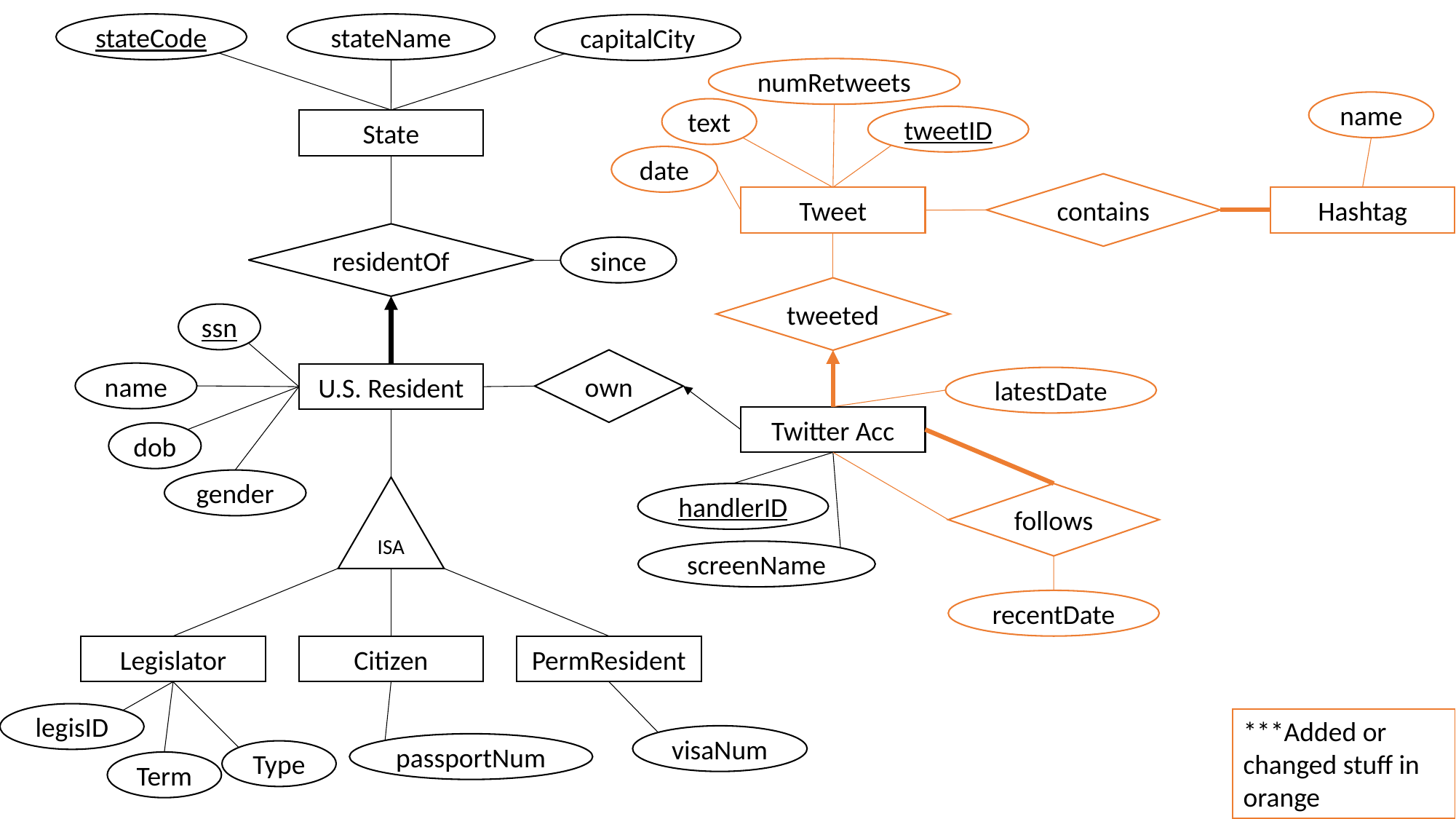

stateCode
stateName
capitalCity
numRetweets
name
text
tweetID
State
date
contains
Hashtag
Tweet
residentOf
since
tweeted
ssn
own
name
U.S. Resident
latestDate
Twitter Acc
dob
gender
ISA
handlerID
follows
screenName
recentDate
Citizen
PermResident
Legislator
legisID
***Added or changed stuff in orange
visaNum
passportNum
Type
Term